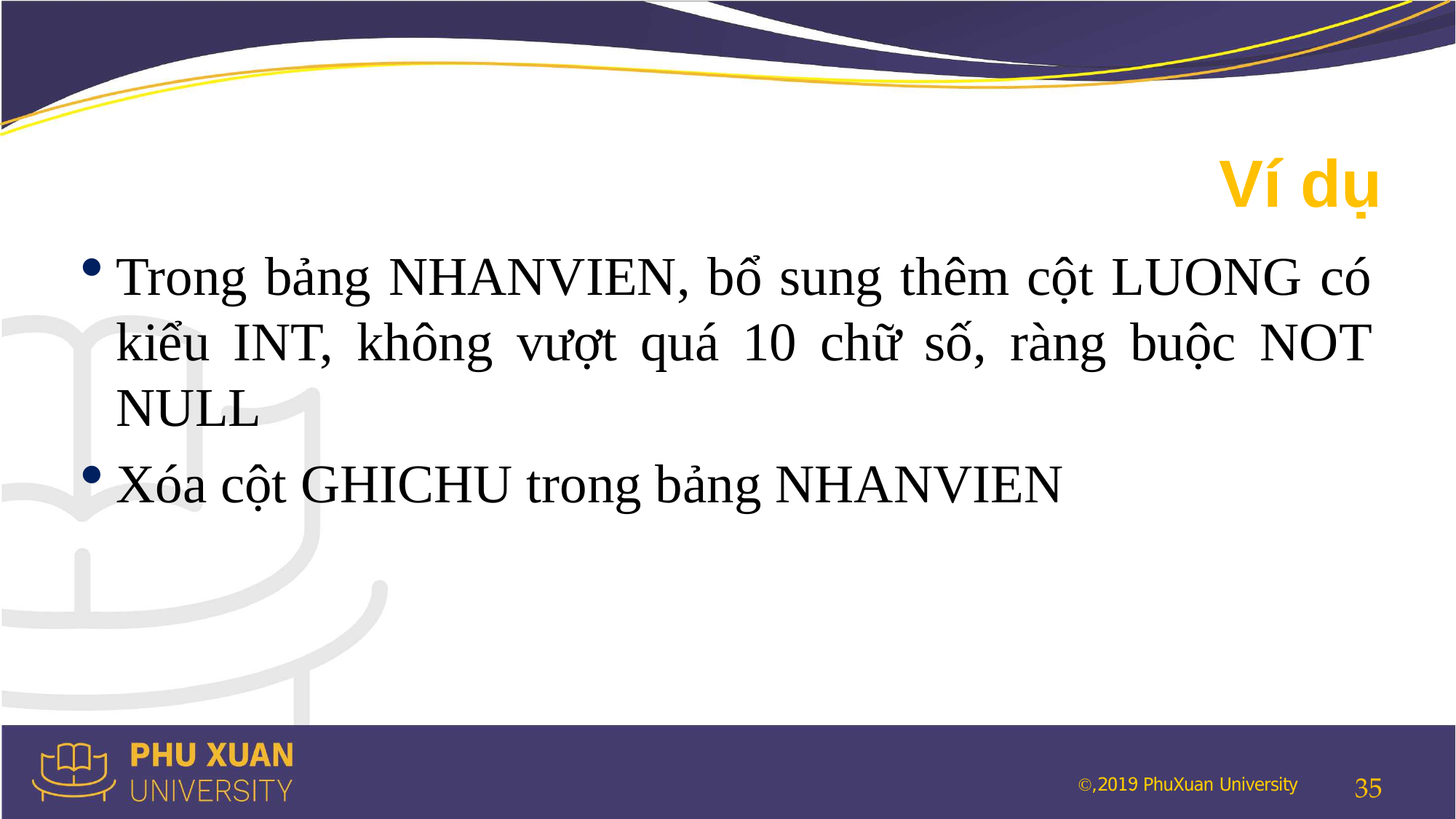

# Ví dụ
Trong bảng NHANVIEN, bổ sung thêm cột LUONG có kiểu INT, không vượt quá 10 chữ số, ràng buộc NOT NULL
Xóa cột GHICHU trong bảng NHANVIEN

35